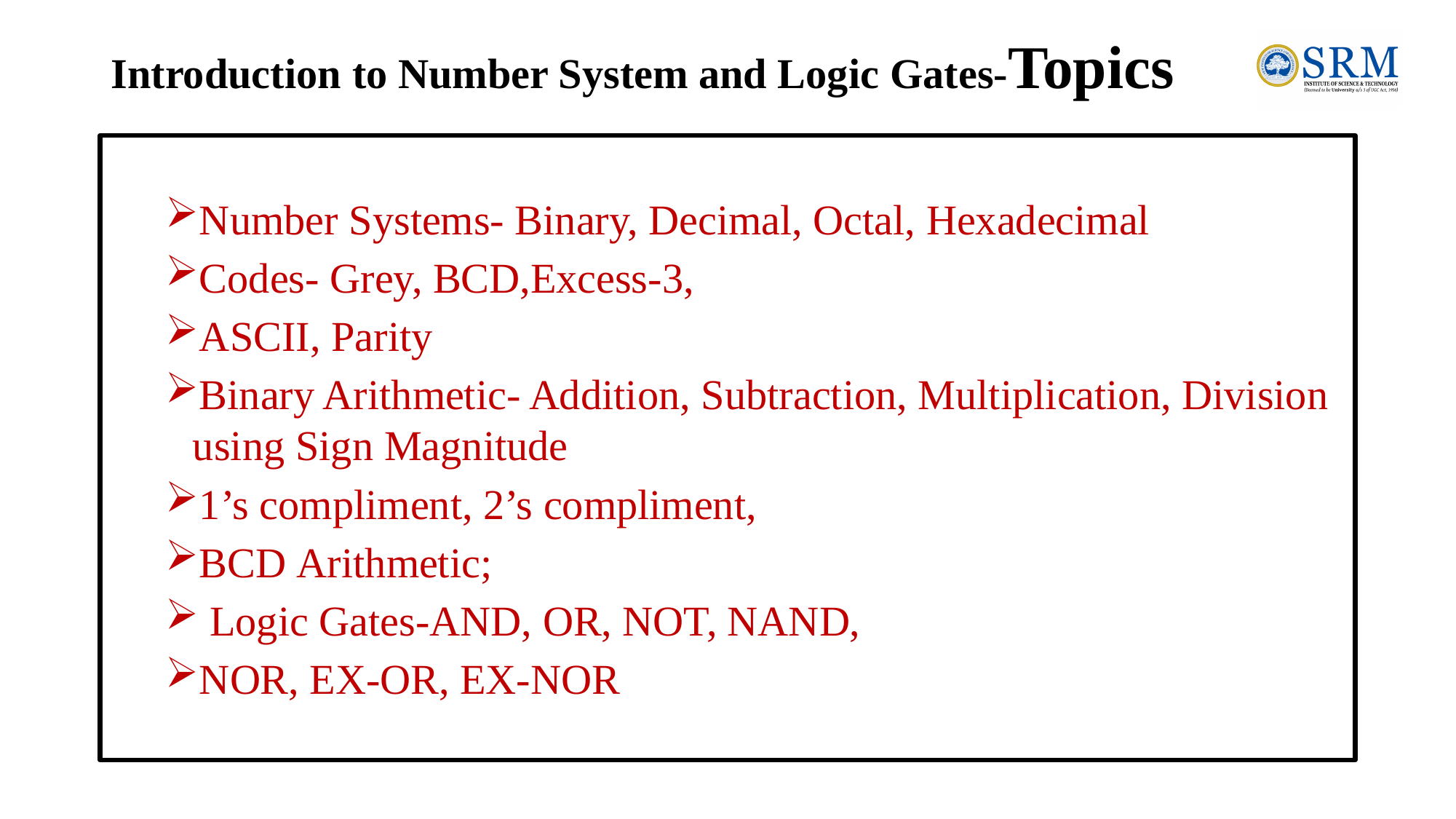

# Introduction to Number System and Logic Gates-Topics

Number Systems- Binary, Decimal, Octal, Hexadecimal
Codes- Grey, BCD,Excess-3,
ASCII, Parity
Binary Arithmetic- Addition, Subtraction, Multiplication, Division using Sign Magnitude
1’s compliment, 2’s compliment,
BCD Arithmetic;
 Logic Gates-AND, OR, NOT, NAND,
NOR, EX-OR, EX-NOR